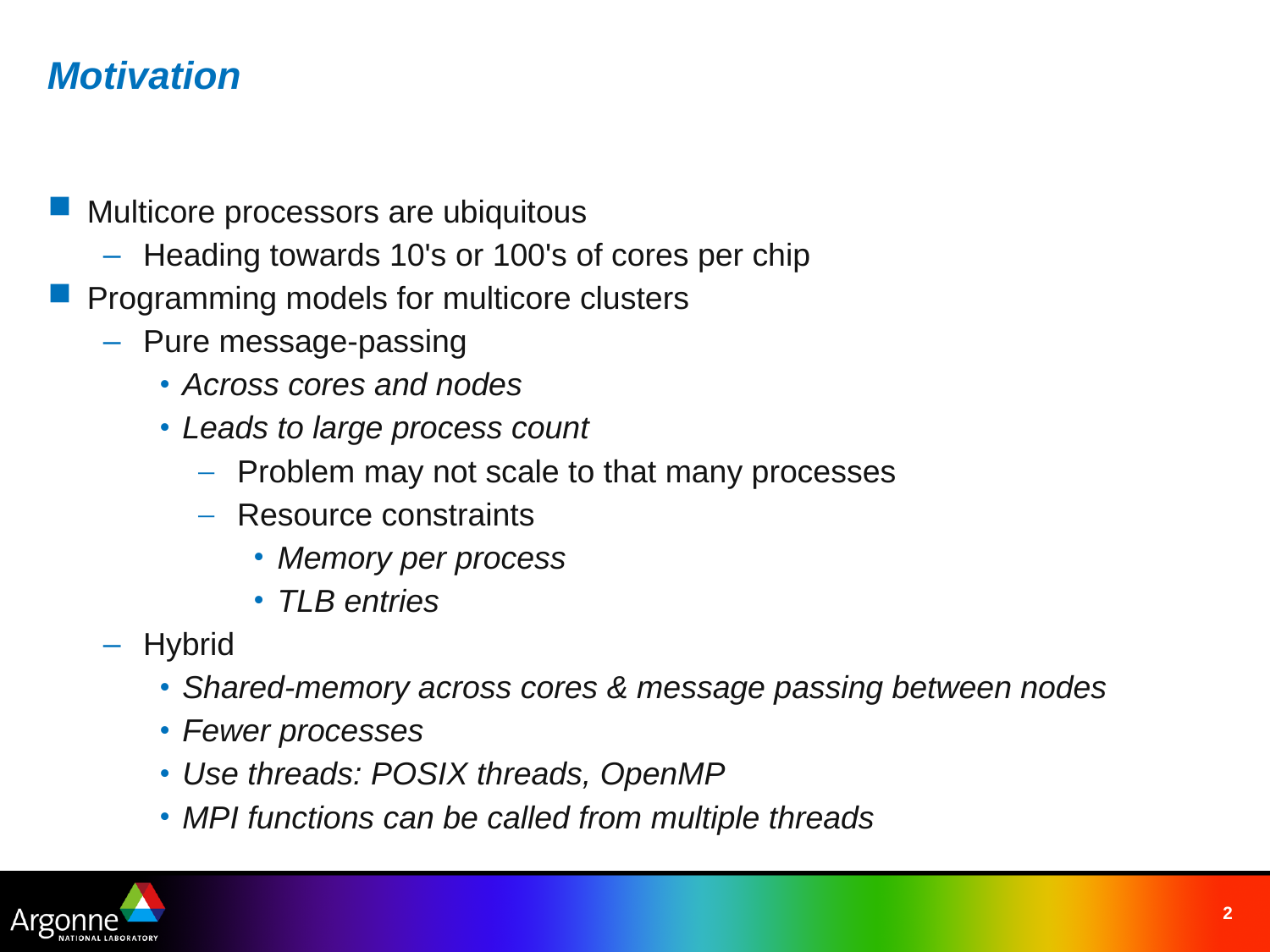

Motivation
Multicore processors are ubiquitous
Heading towards 10's or 100's of cores per chip
Programming models for multicore clusters
Pure message-passing
Across cores and nodes
Leads to large process count
Problem may not scale to that many processes
Resource constraints
Memory per process
TLB entries
Hybrid
Shared-memory across cores & message passing between nodes
Fewer processes
Use threads: POSIX threads, OpenMP
MPI functions can be called from multiple threads
2